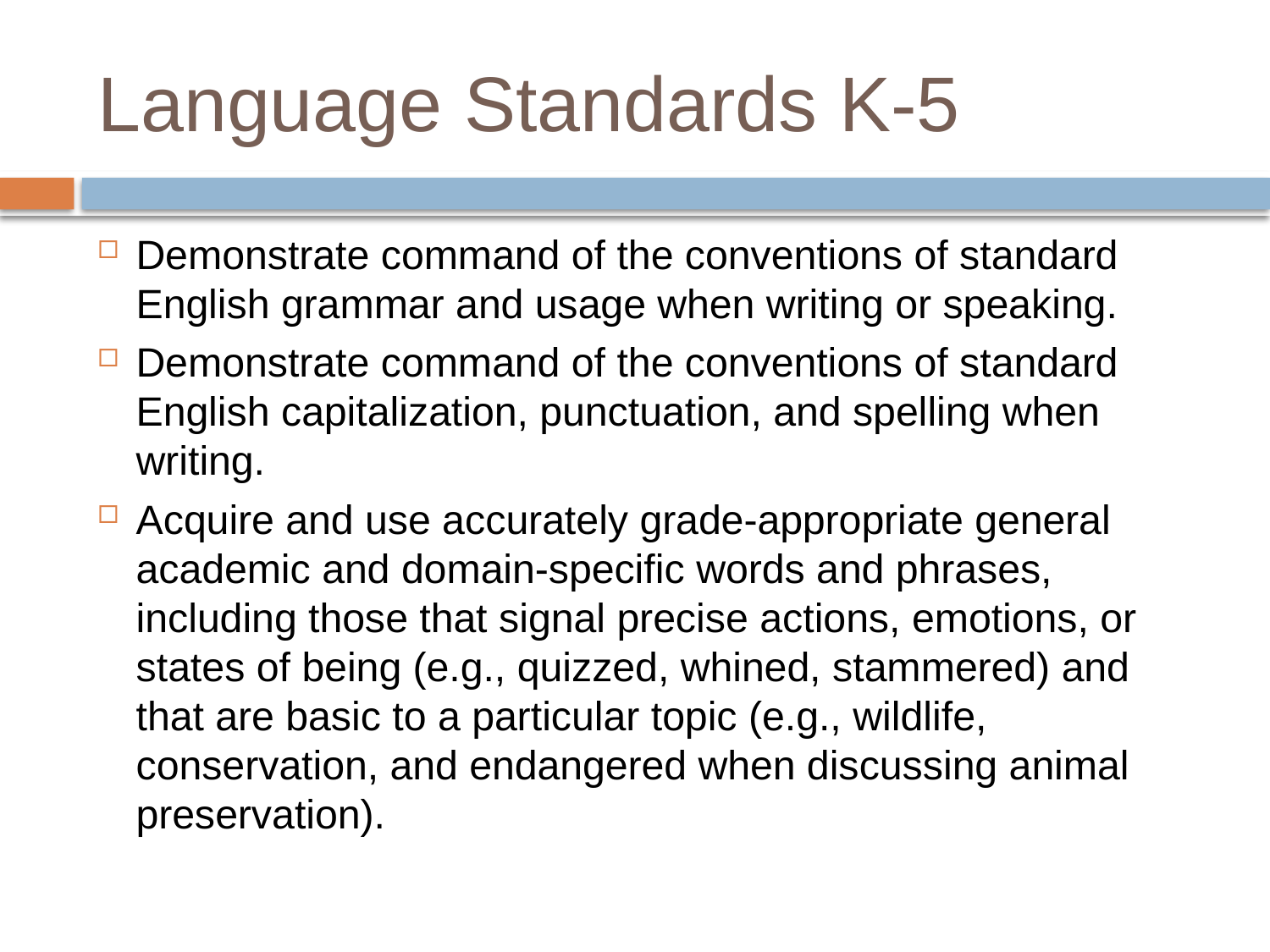

# Language Standards K-5
Demonstrate command of the conventions of standard English grammar and usage when writing or speaking.
Demonstrate command of the conventions of standard English capitalization, punctuation, and spelling when writing.
Acquire and use accurately grade-appropriate general academic and domain-specific words and phrases, including those that signal precise actions, emotions, or states of being (e.g., quizzed, whined, stammered) and that are basic to a particular topic (e.g., wildlife, conservation, and endangered when discussing animal preservation).